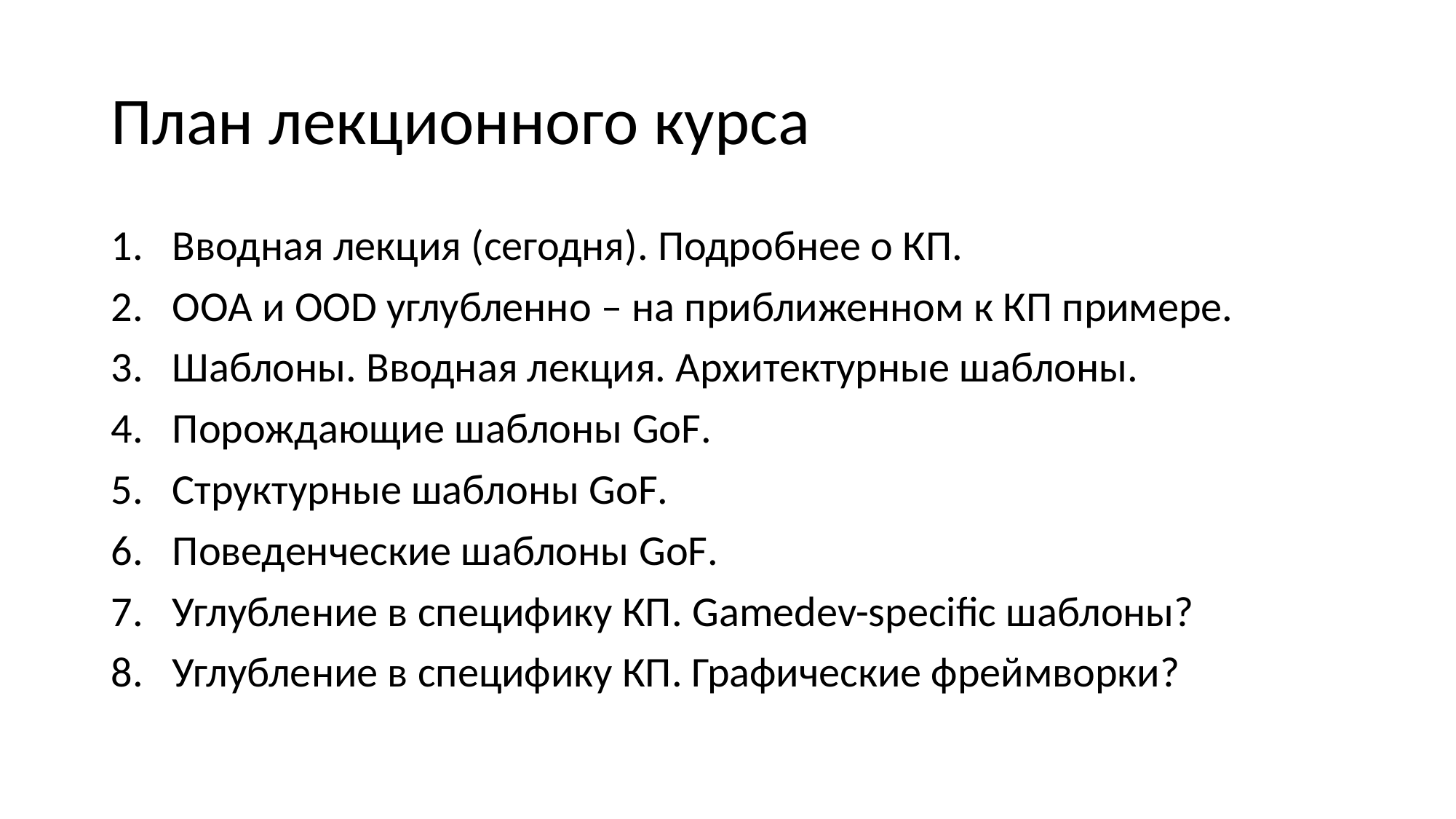

# План лекционного курса
Вводная лекция (сегодня). Подробнее о КП.
OOA и OOD углубленно – на приближенном к КП примере.
Шаблоны. Вводная лекция. Архитектурные шаблоны.
Порождающие шаблоны GoF.
Структурные шаблоны GoF.
Поведенческие шаблоны GoF.
Углубление в специфику КП. Gamedev-specific шаблоны?
Углубление в специфику КП. Графические фреймворки?